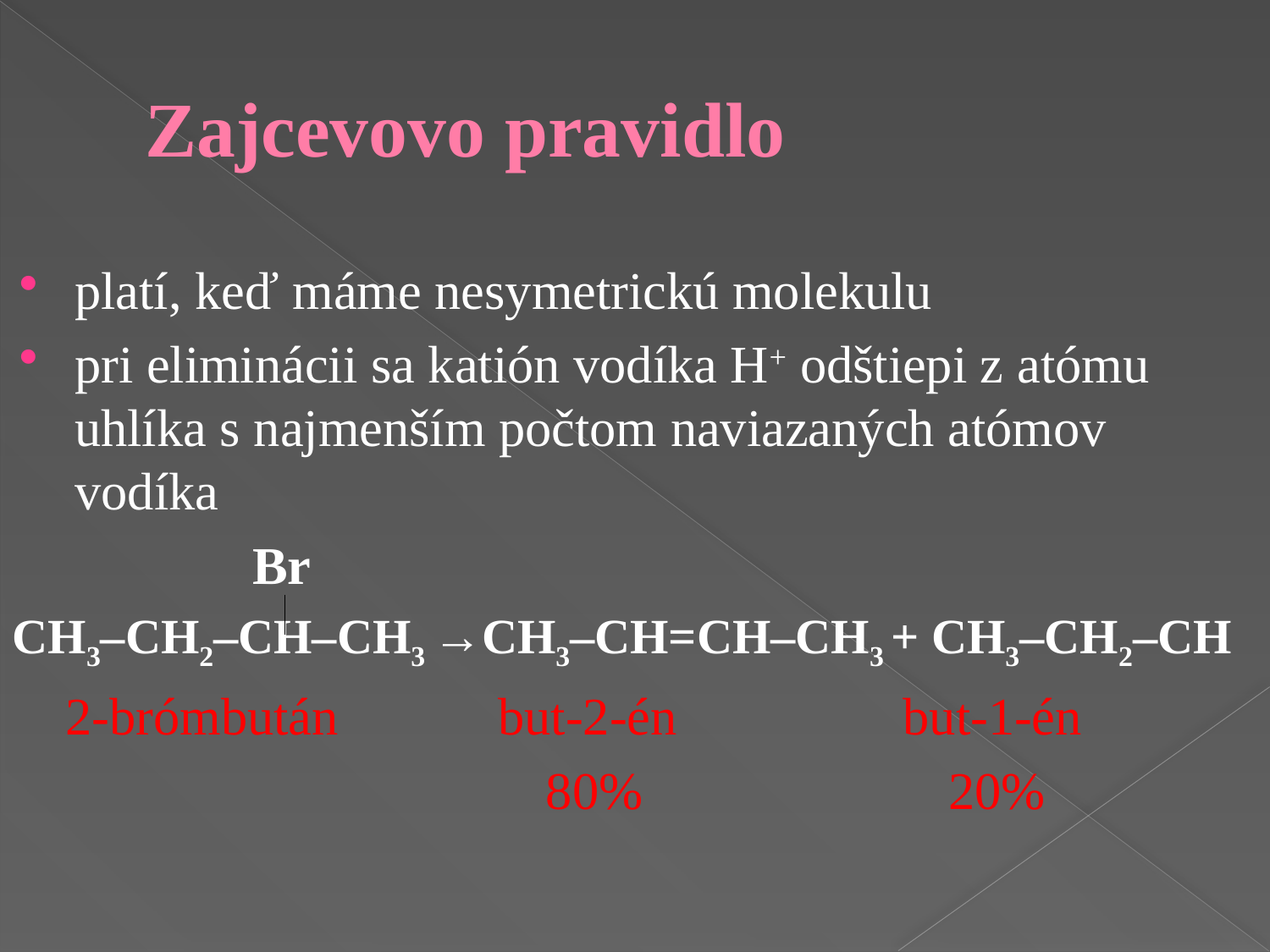

# Zajcevovo pravidlo

platí, keď máme nesymetrickú molekulu
pri eliminácii sa katión vodíka H+ odštiepi z atómu uhlíka s najmenším počtom naviazaných atómov vodíka
                  Br
CH3–CH2–CH–CH3 →CH3–CH=CH–CH3 + CH3–CH2–CH
    2-brómbután            but-2-én                 but-1-én
                                        80%                       20%